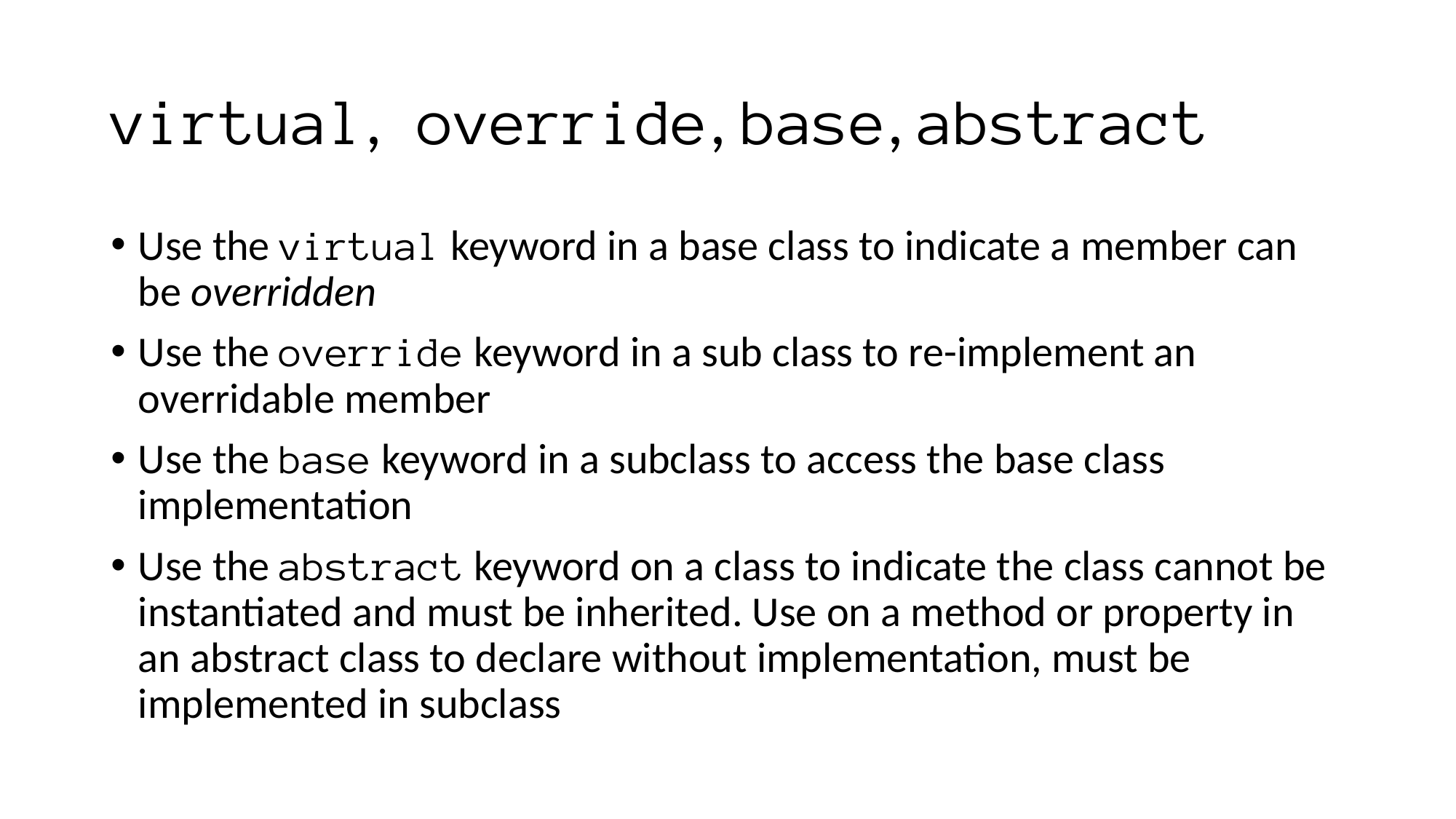

# virtual, override, base, abstract
Use the virtual keyword in a base class to indicate a member can be overridden
Use the override keyword in a sub class to re-implement an overridable member
Use the base keyword in a subclass to access the base class implementation
Use the abstract keyword on a class to indicate the class cannot be instantiated and must be inherited. Use on a method or property in an abstract class to declare without implementation, must be implemented in subclass